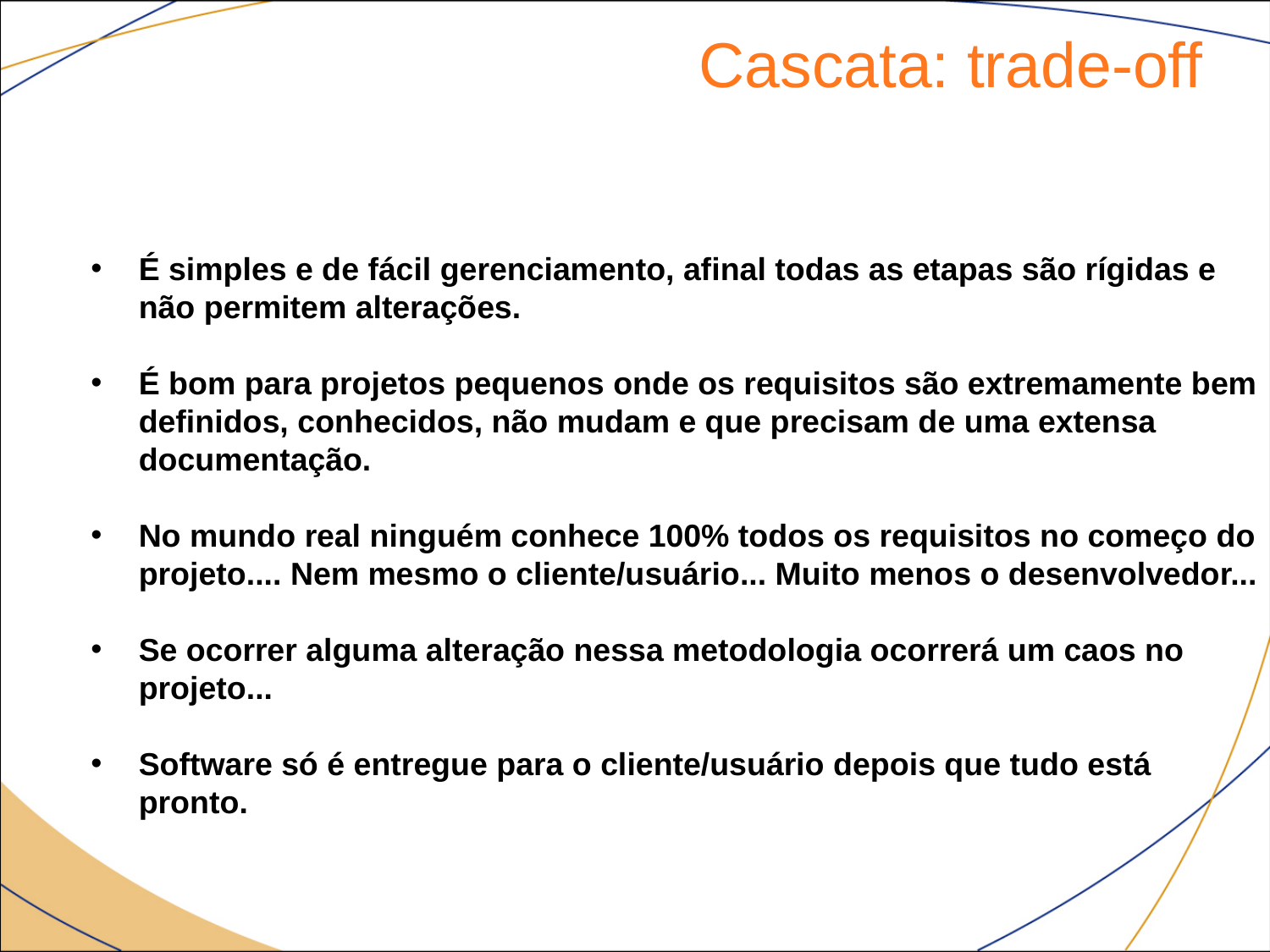

Cascata: trade-off

É simples e de fácil gerenciamento, afinal todas as etapas são rígidas e não permitem alterações.

É bom para projetos pequenos onde os requisitos são extremamente bem definidos, conhecidos, não mudam e que precisam de uma extensa documentação.

No mundo real ninguém conhece 100% todos os requisitos no começo do projeto.... Nem mesmo o cliente/usuário... Muito menos o desenvolvedor...

Se ocorrer alguma alteração nessa metodologia ocorrerá um caos no projeto...

Software só é entregue para o cliente/usuário depois que tudo está pronto.